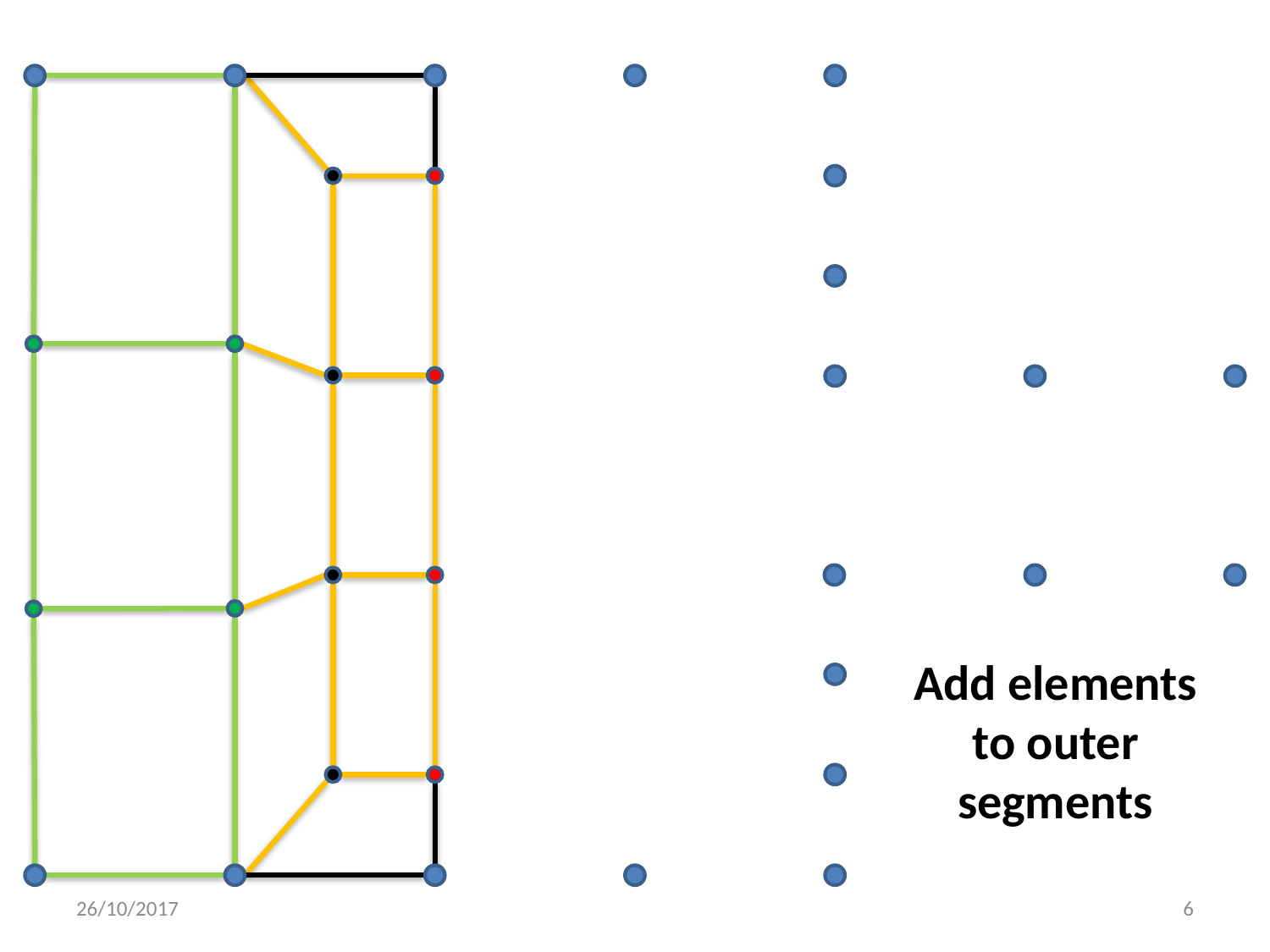

Add elements
to outer
segments

26/10/2017
6